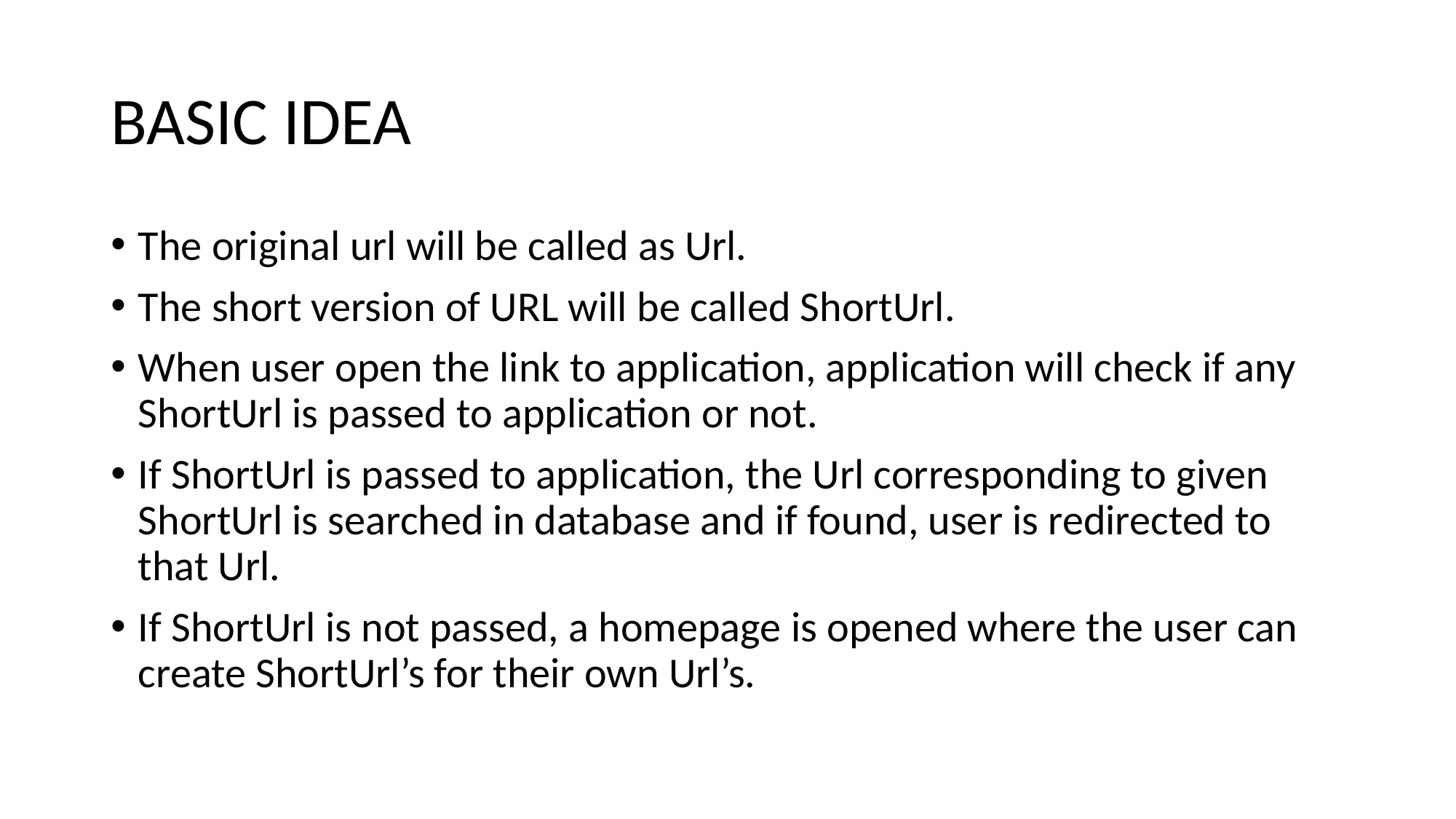

# BASIC IDEA
The original url will be called as Url.
The short version of URL will be called ShortUrl.
When user open the link to application, application will check if any ShortUrl is passed to application or not.
If ShortUrl is passed to application, the Url corresponding to given ShortUrl is searched in database and if found, user is redirected to that Url.
If ShortUrl is not passed, a homepage is opened where the user can create ShortUrl’s for their own Url’s.